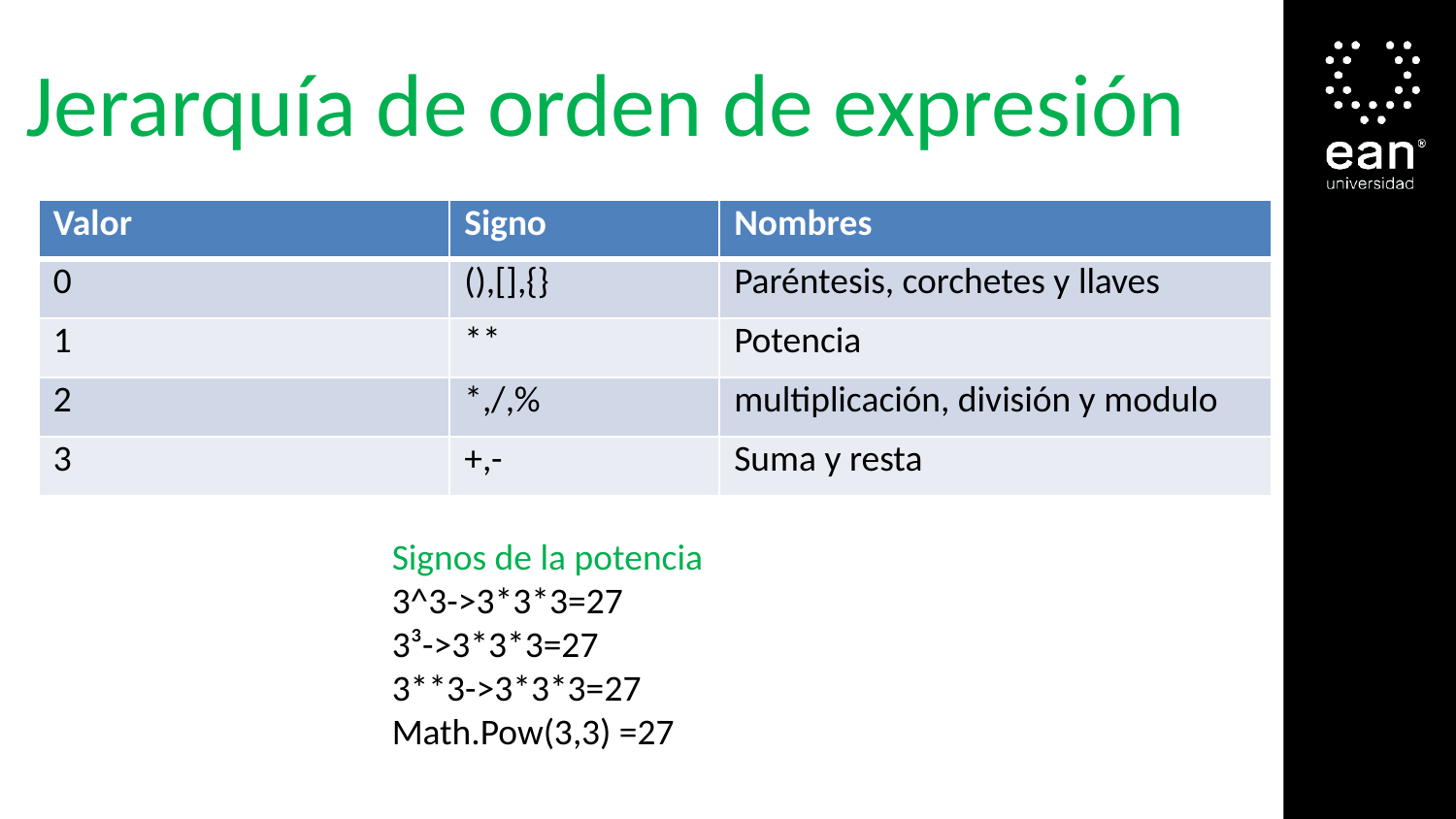

# Jerarquía de orden de expresión
| Valor | Signo | Nombres |
| --- | --- | --- |
| 0 | (),[],{} | Paréntesis, corchetes y llaves |
| 1 | \*\* | Potencia |
| 2 | \*,/,% | multiplicación, división y modulo |
| 3 | +,- | Suma y resta |
Signos de la potencia
3^3->3*3*3=27
3³->3*3*3=27
3**3->3*3*3=27
Math.Pow(3,3) =27